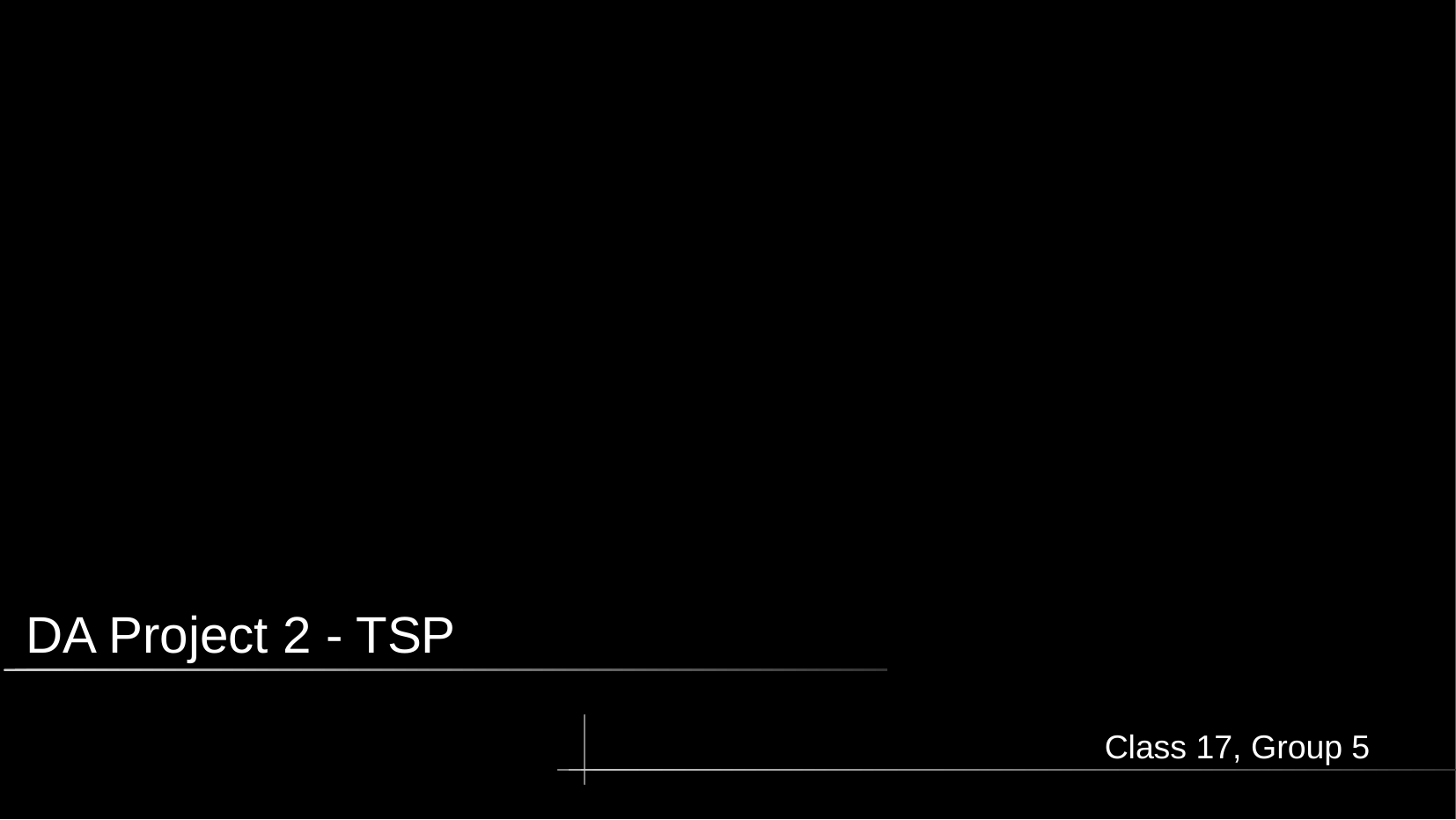

# DA Project 2 - TSP
Class 17, Group 5